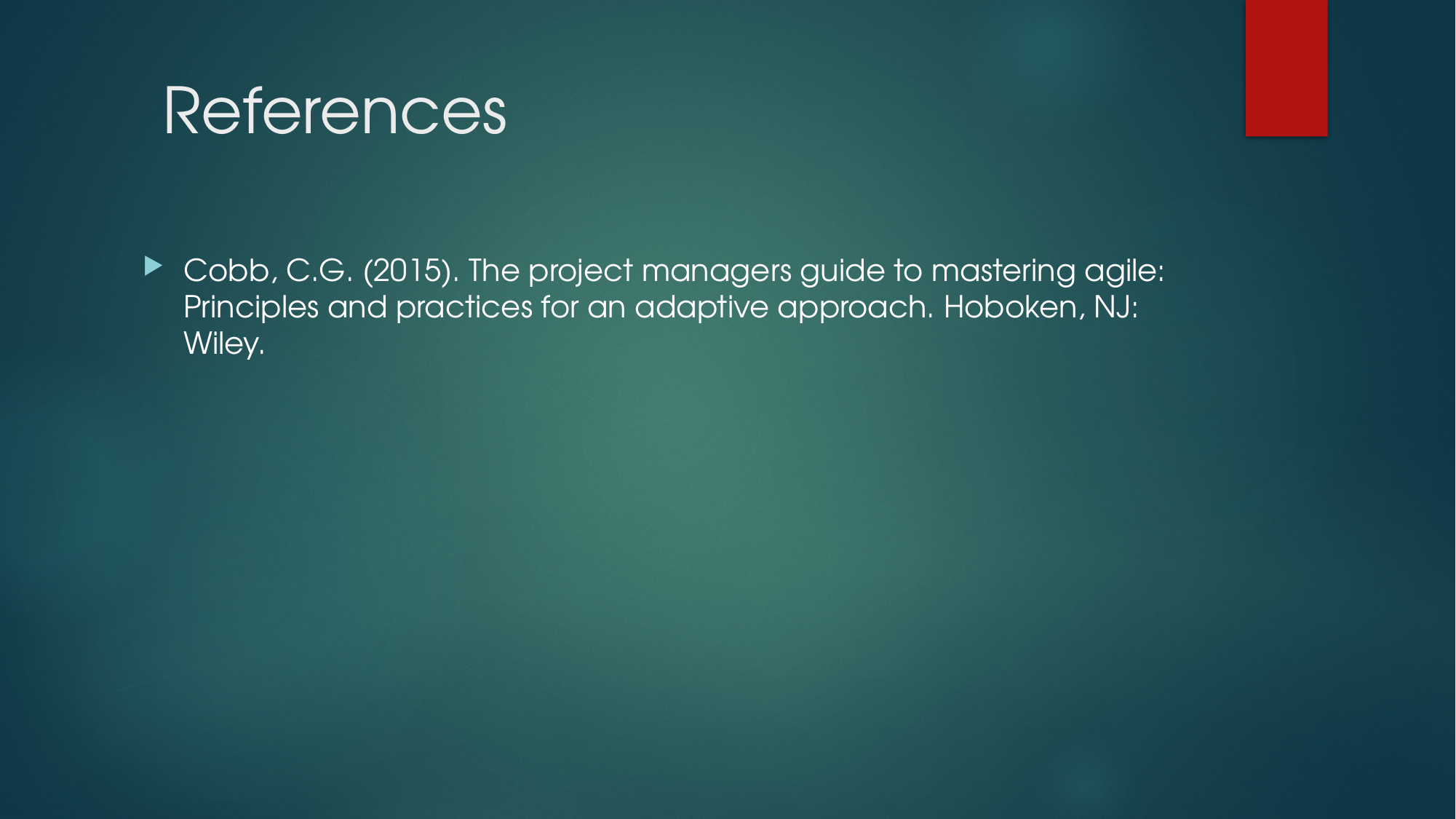

# References
Cobb, C.G. (2015). The project managers guide to mastering agile: Principles and practices for an adaptive approach. Hoboken, NJ: Wiley.